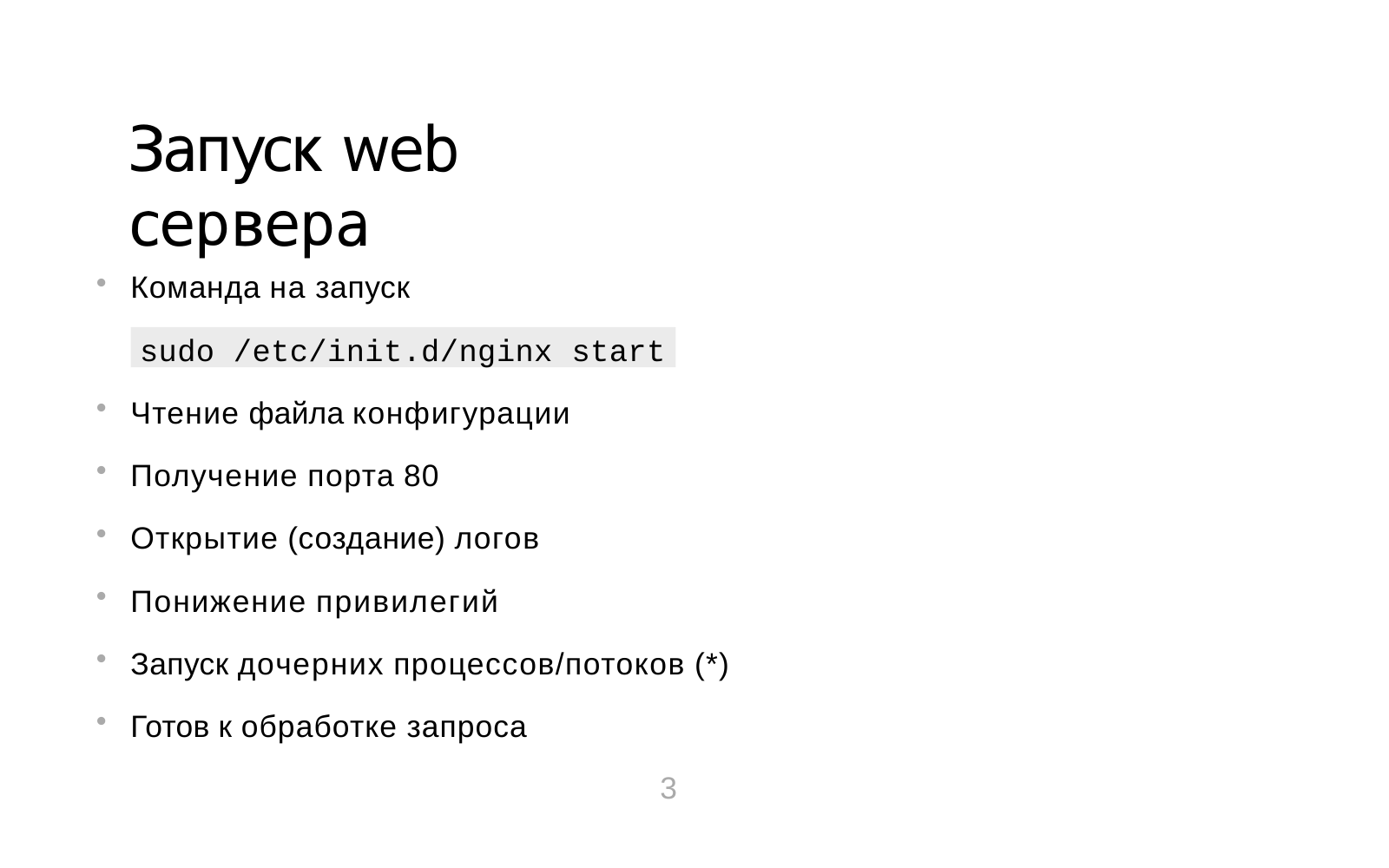

# Запуск web сервера
Команда на запуск
sudo /etc/init.d/nginx start
Чтение файла конфигурации
Получение порта 80
Открытие (создание) логов
Понижение привилегий
Запуск дочерних процессов/потоков (*)
Готов к обработке запроса
3